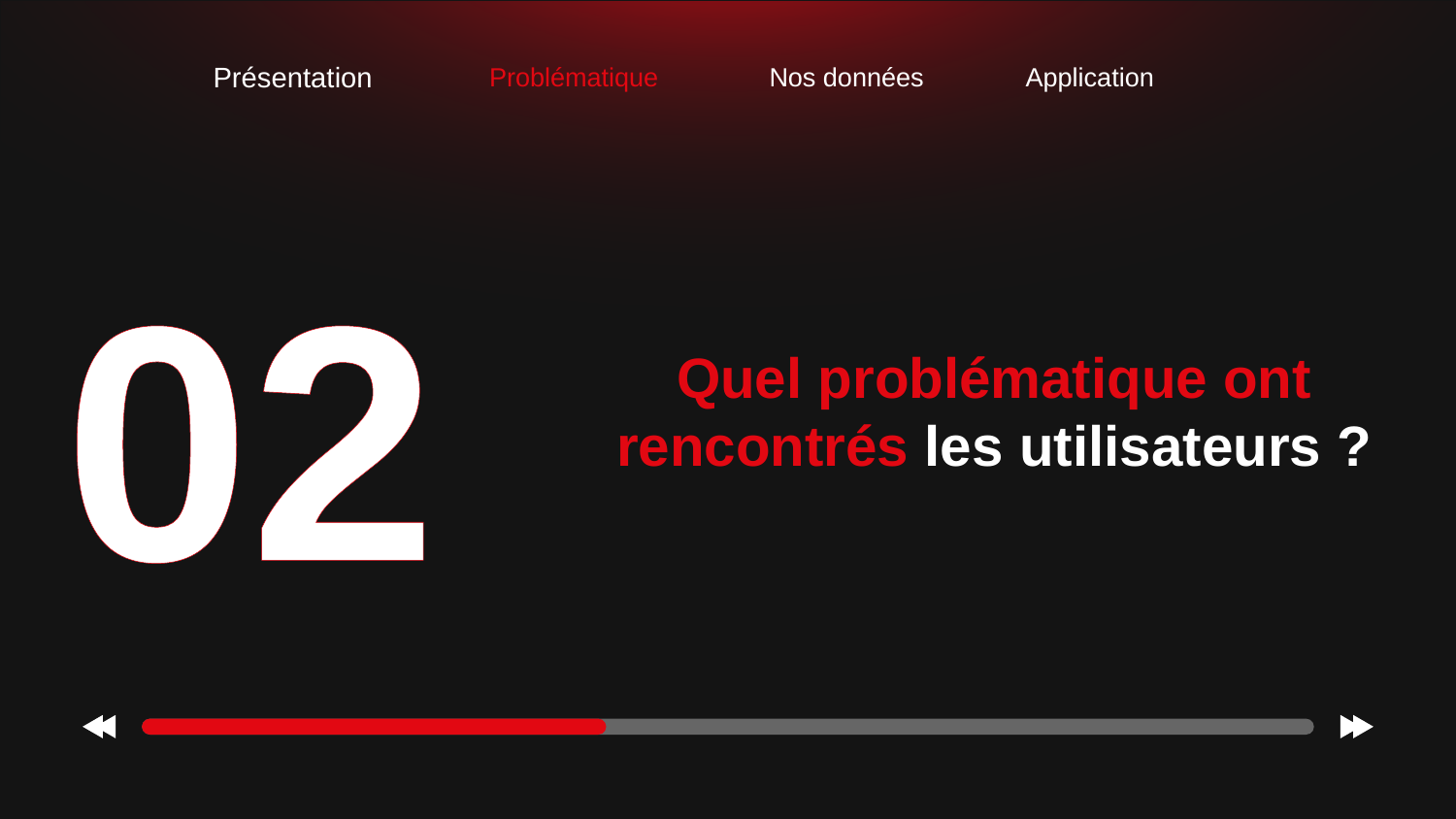

Présentation
Problématique

Nos données
Application
02
Quel problématique ont rencontrés les utilisateurs ?